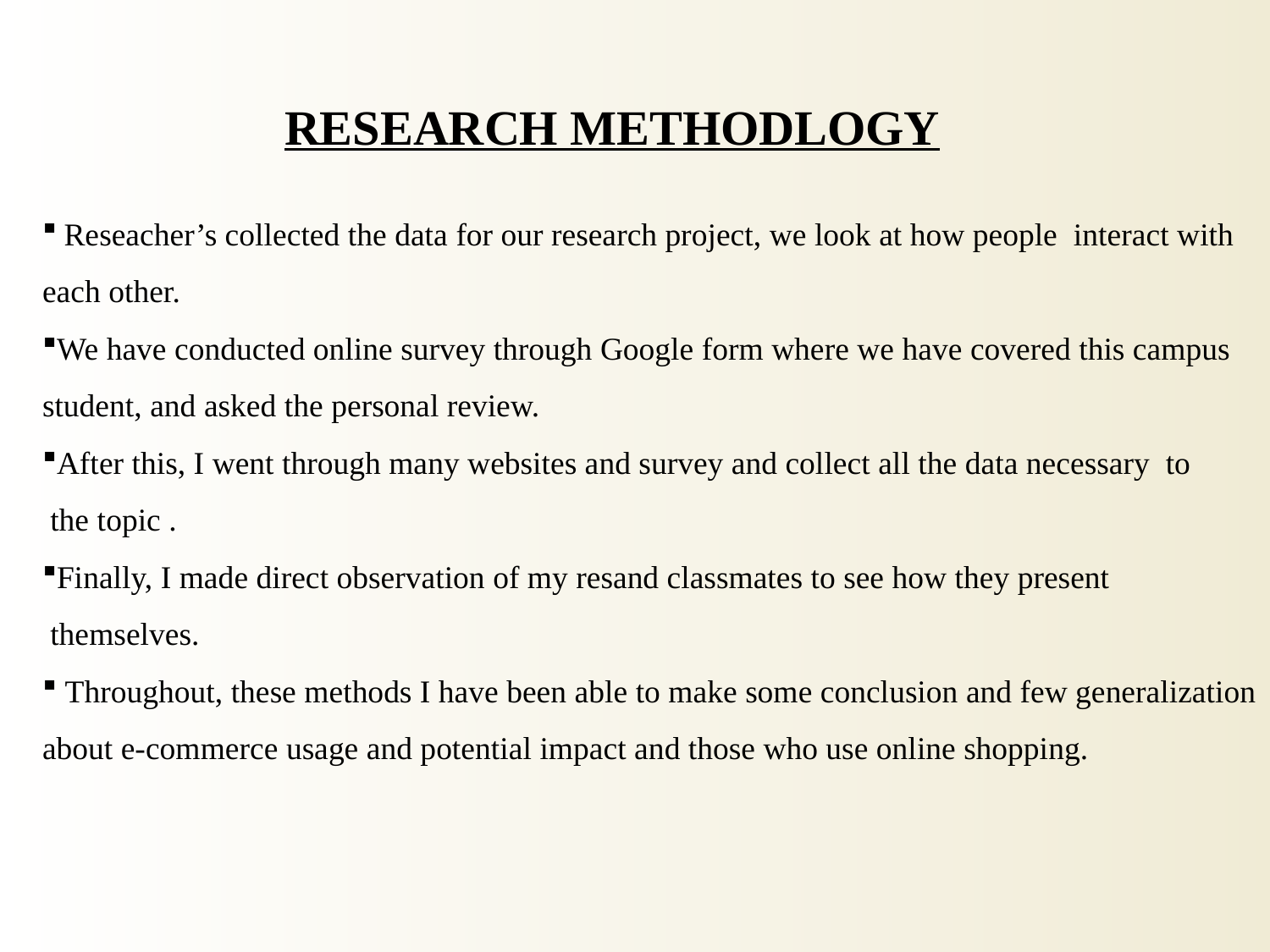

RESEARCH METHODLOGY
 Reseacher’s collected the data for our research project, we look at how people  interact with each other.
We have conducted online survey through Google form where we have covered this campus student, and asked the personal review.
After this, I went through many websites and survey and collect all the data necessary  to
 the topic .
Finally, I made direct observation of my resand classmates to see how they present
 themselves.
 Throughout, these methods I have been able to make some conclusion and few generalization about e-commerce usage and potential impact and those who use online shopping.